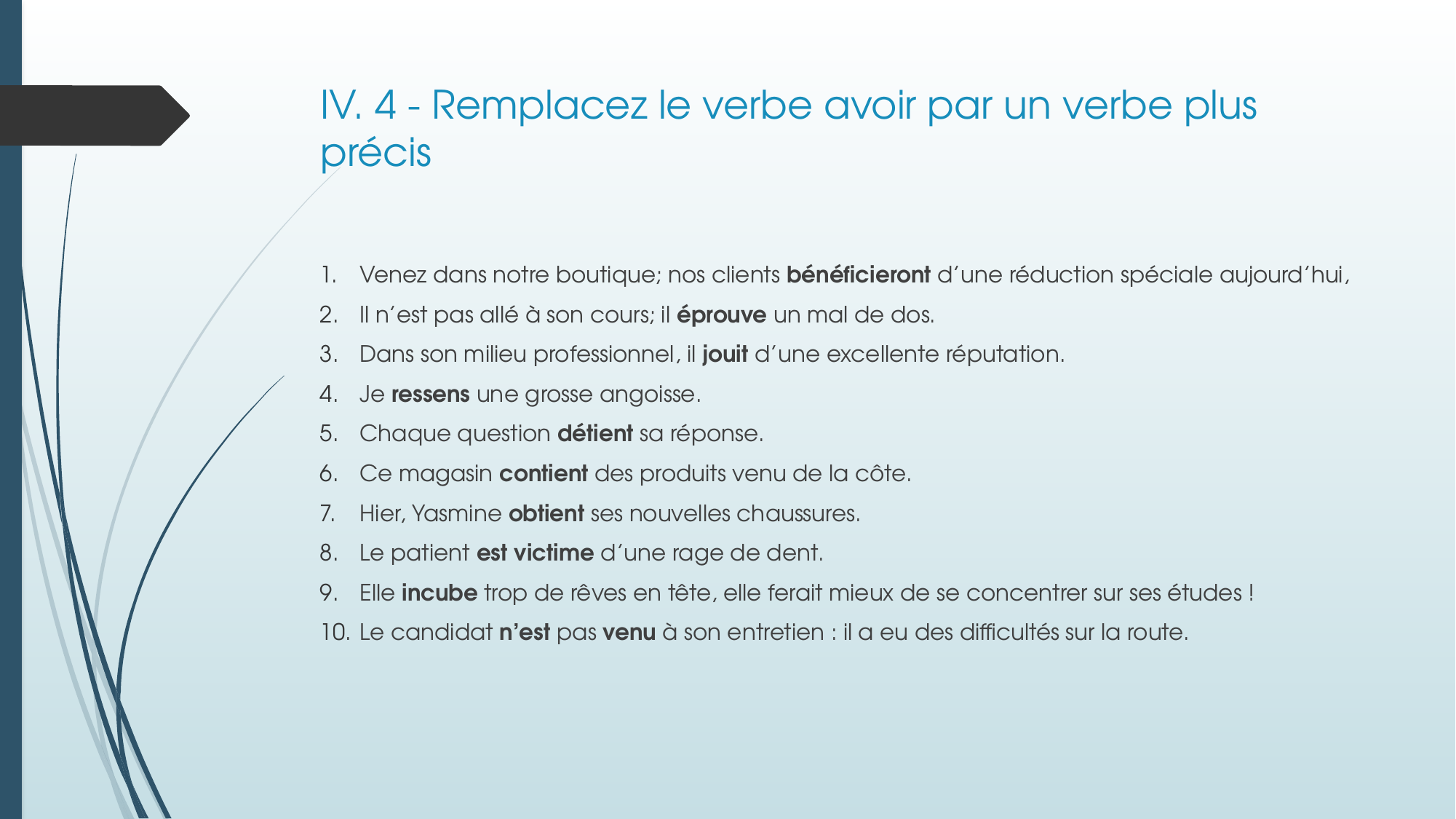

# IV. 4 - Remplacez le verbe avoir par un verbe plus précis
Venez dans notre boutique; nos clients bénéficieront d’une réduction spéciale aujourd’hui,
Il n’est pas allé à son cours; il éprouve un mal de dos.
Dans son milieu professionnel, il jouit d’une excellente réputation.
Je ressens une grosse angoisse.
Chaque question détient sa réponse.
Ce magasin contient des produits venu de la côte.
Hier, Yasmine obtient ses nouvelles chaussures.
Le patient est victime d’une rage de dent.
Elle incube trop de rêves en tête, elle ferait mieux de se concentrer sur ses études !
Le candidat n’est pas venu à son entretien : il a eu des difficultés sur la route.